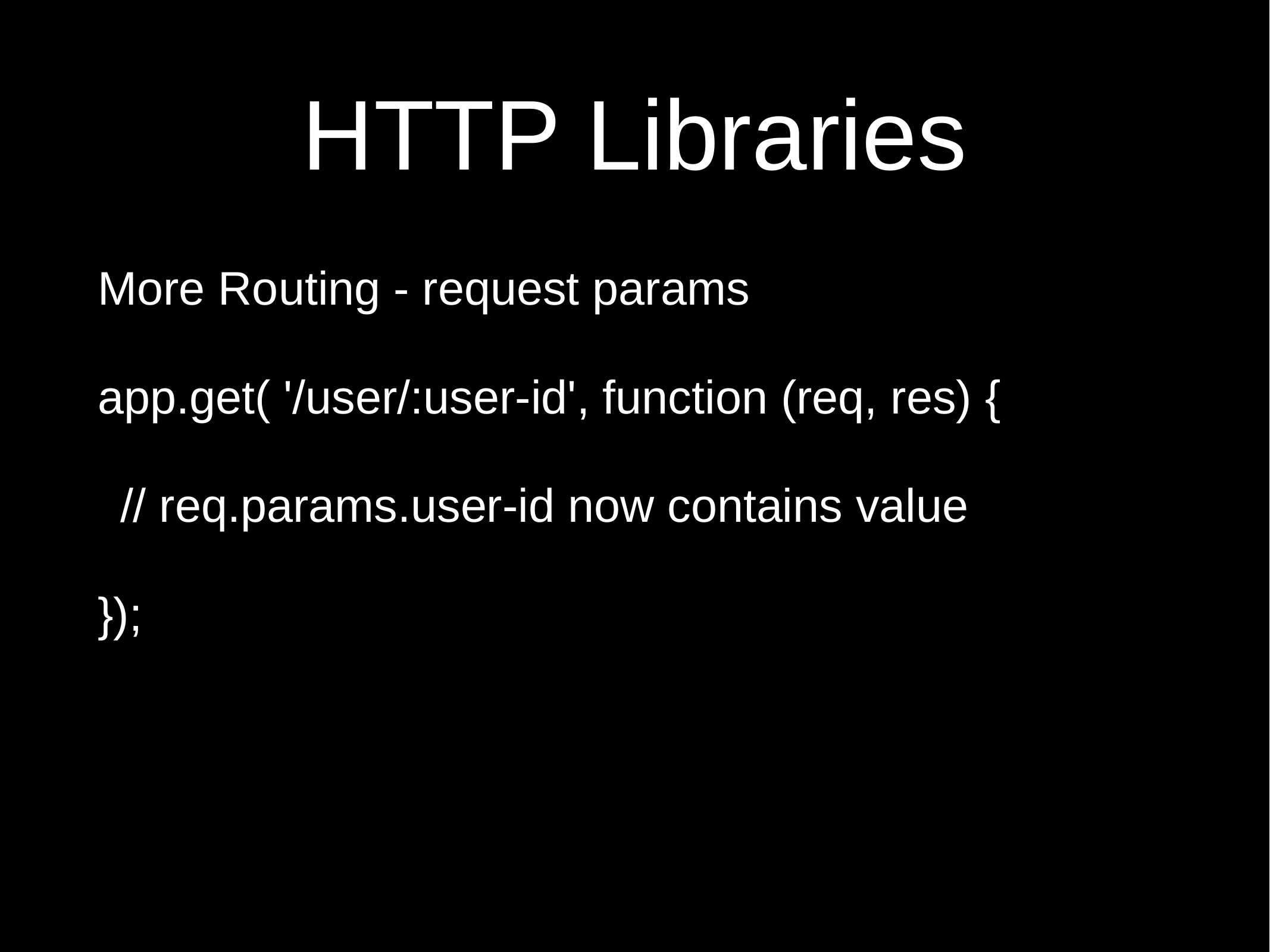

# HTTP Libraries
More Routing - request params
app.get( '/user/:user-id', function (req, res) {
// req.params.user-id now contains value
});